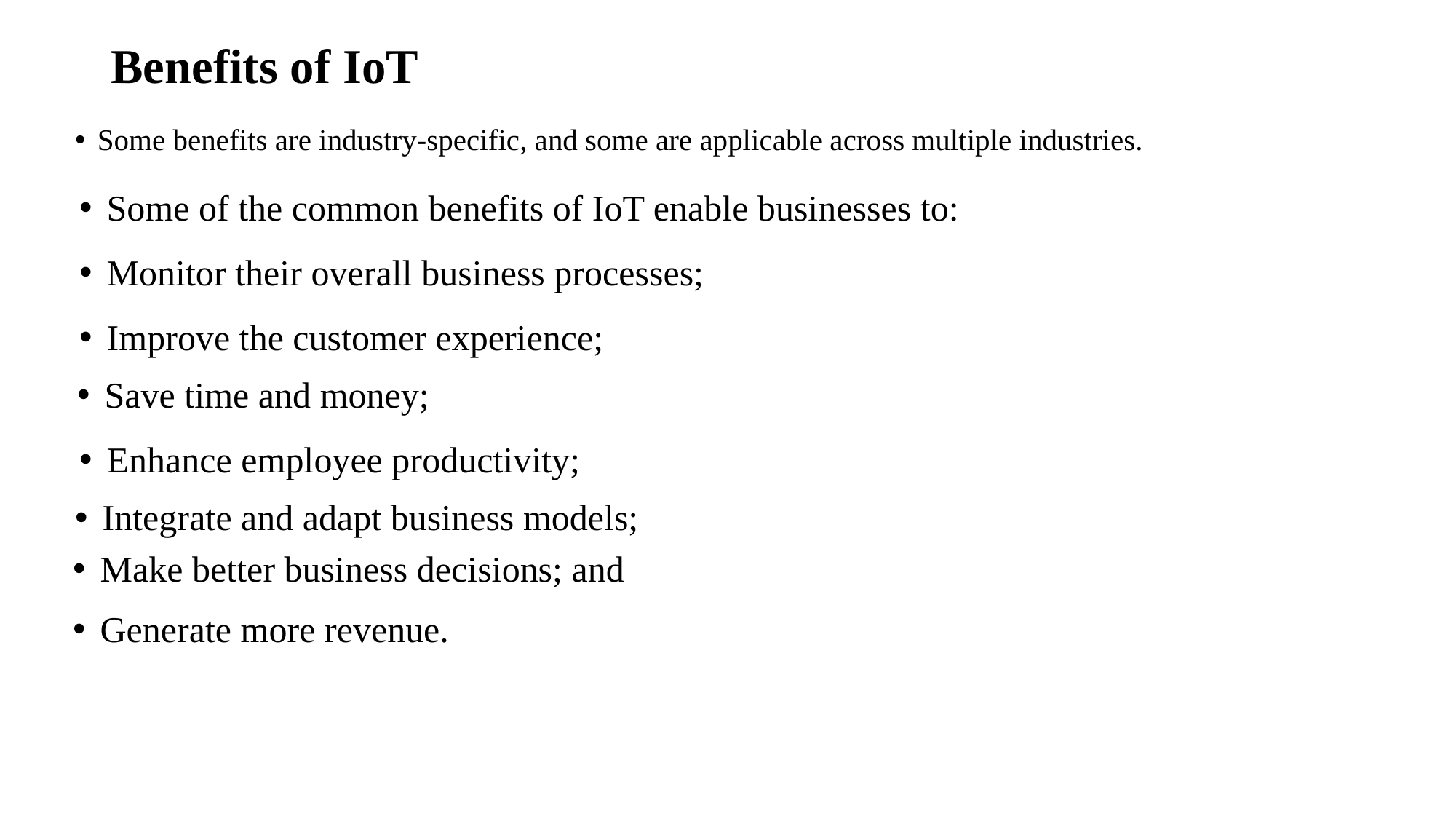

# Benefits of IoT
Some benefits are industry-specific, and some are applicable across multiple industries.
Some of the common benefits of IoT enable businesses to:
Monitor their overall business processes;
Improve the customer experience;

Save time and money;

Enhance employee productivity;
Integrate and adapt business models;
Make better business decisions; and
Generate more revenue.